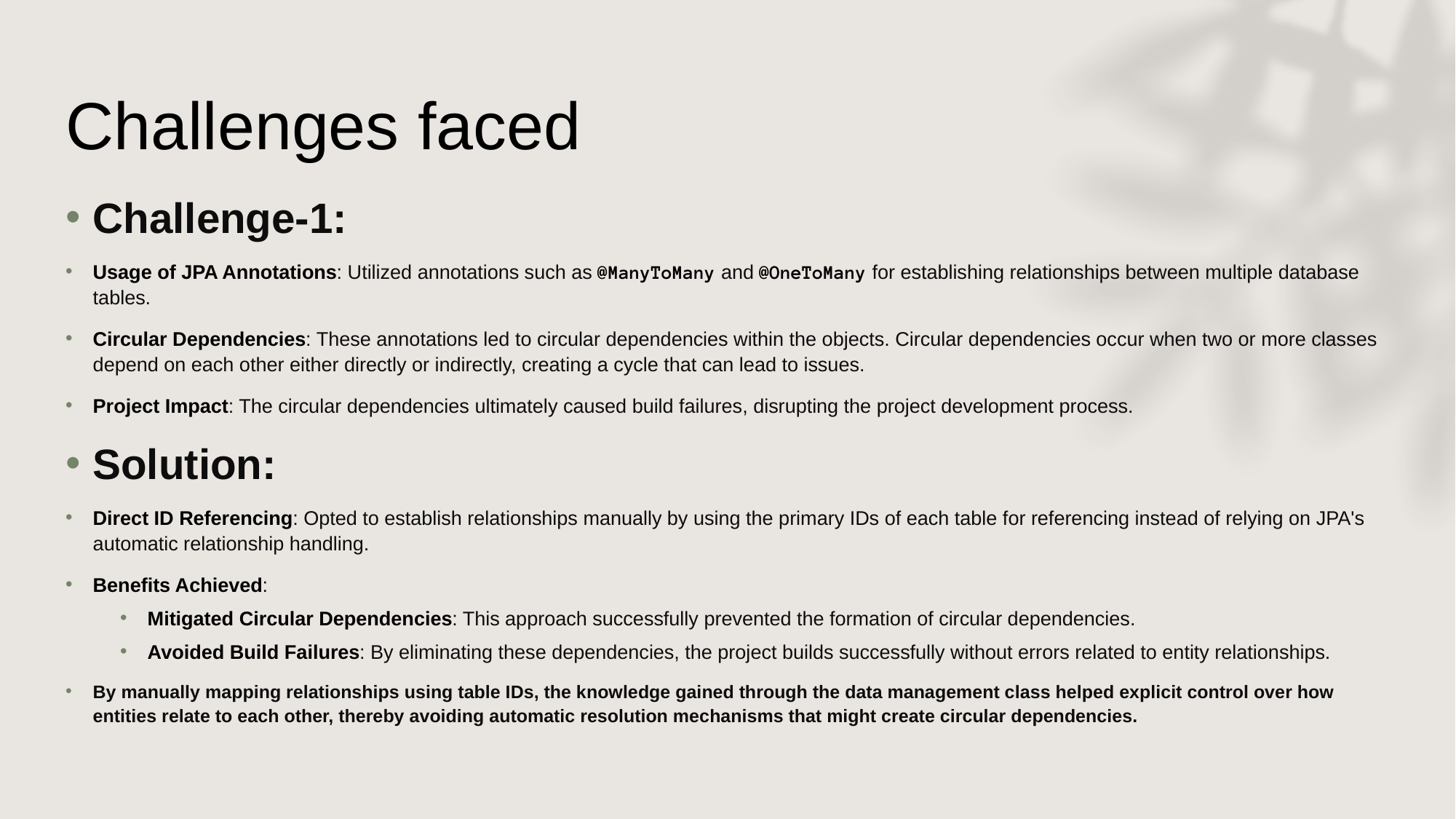

# Challenges faced
Challenge-1:
Usage of JPA Annotations: Utilized annotations such as @ManyToMany and @OneToMany for establishing relationships between multiple database tables.
Circular Dependencies: These annotations led to circular dependencies within the objects. Circular dependencies occur when two or more classes depend on each other either directly or indirectly, creating a cycle that can lead to issues.
Project Impact: The circular dependencies ultimately caused build failures, disrupting the project development process.
Solution:
Direct ID Referencing: Opted to establish relationships manually by using the primary IDs of each table for referencing instead of relying on JPA's automatic relationship handling.
Benefits Achieved:
Mitigated Circular Dependencies: This approach successfully prevented the formation of circular dependencies.
Avoided Build Failures: By eliminating these dependencies, the project builds successfully without errors related to entity relationships.
By manually mapping relationships using table IDs, the knowledge gained through the data management class helped explicit control over how entities relate to each other, thereby avoiding automatic resolution mechanisms that might create circular dependencies.